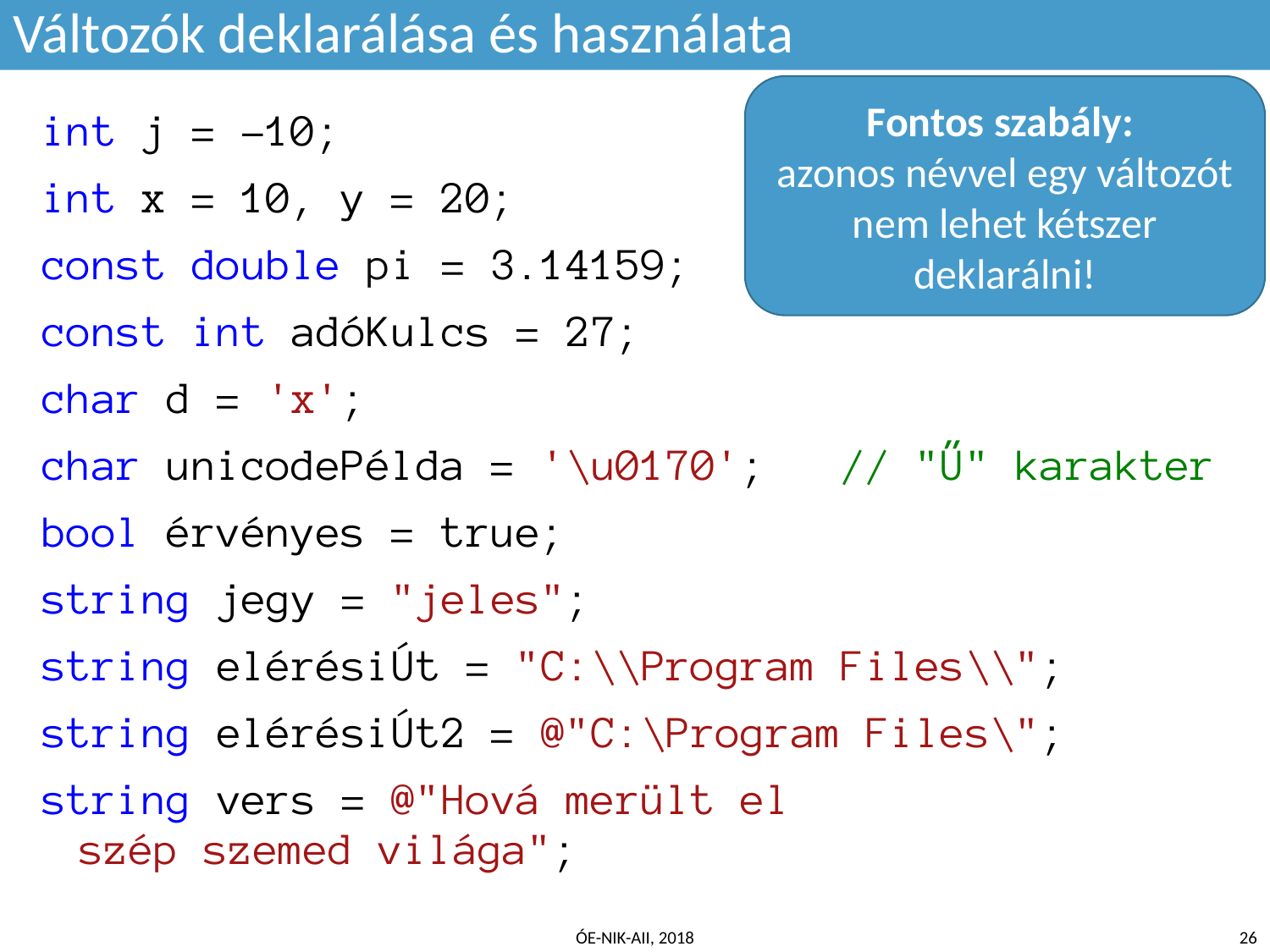

# Változók deklarálása és használata
Fontos szabály:
azonos névvel egy változót nem lehet kétszer deklarálni!
int j = -10;
int x = 10, y = 20;
const double pi = 3.14159;
const int adóKulcs = 27;
char d = 'x';
char unicodePélda = '\u0170';	// "Ű" karakter
bool érvényes = true;
string jegy = "jeles";
string elérésiÚt = "C:\\Program Files\\";
string elérésiÚt2 = @"C:\Program Files\";
string vers = @"Hová merült el
szép szemed világa";
ÓE-NIK-AII, 2018
26